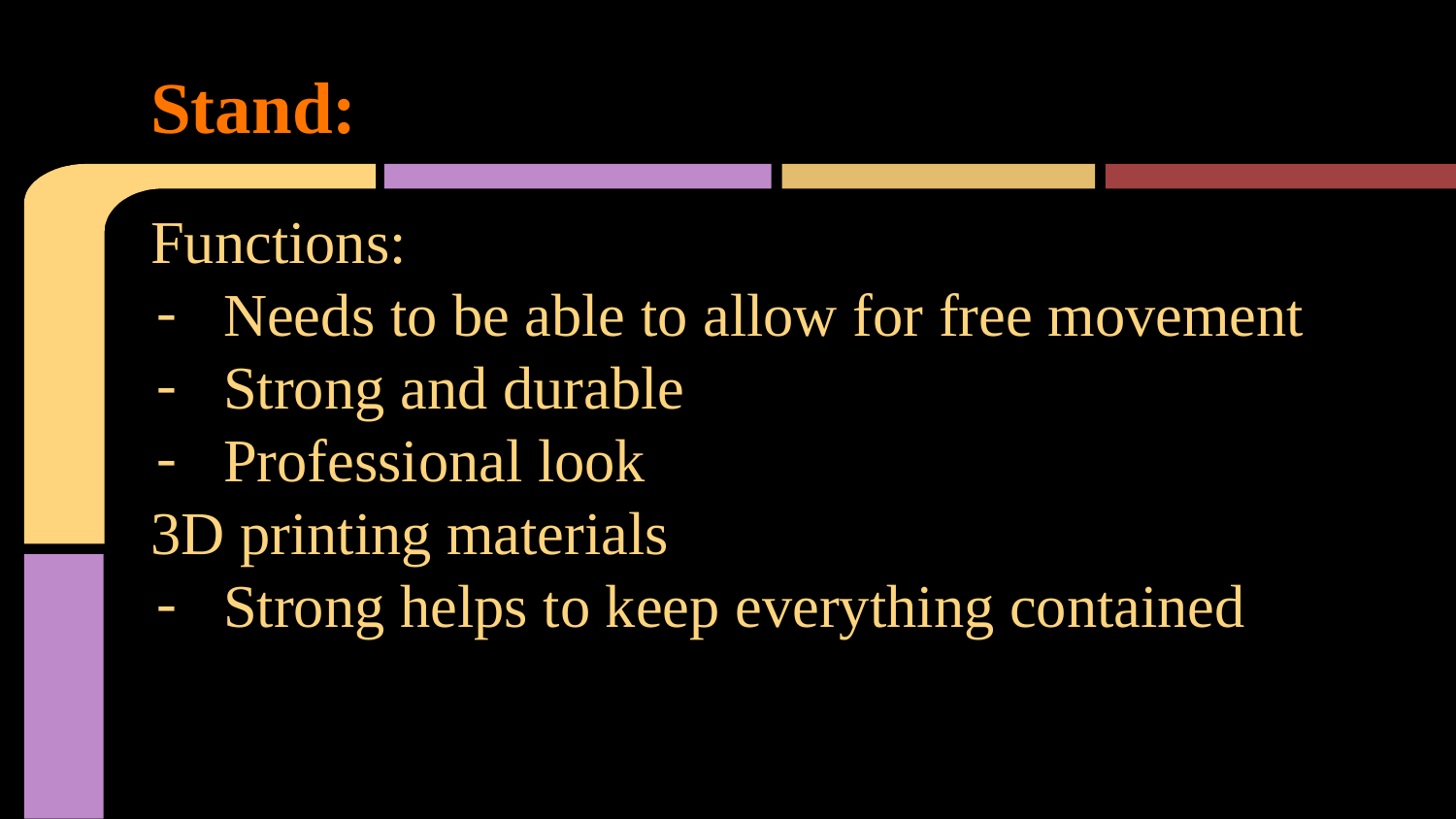

# Stand:
Functions:
Needs to be able to allow for free movement
Strong and durable
Professional look
3D printing materials
Strong helps to keep everything contained